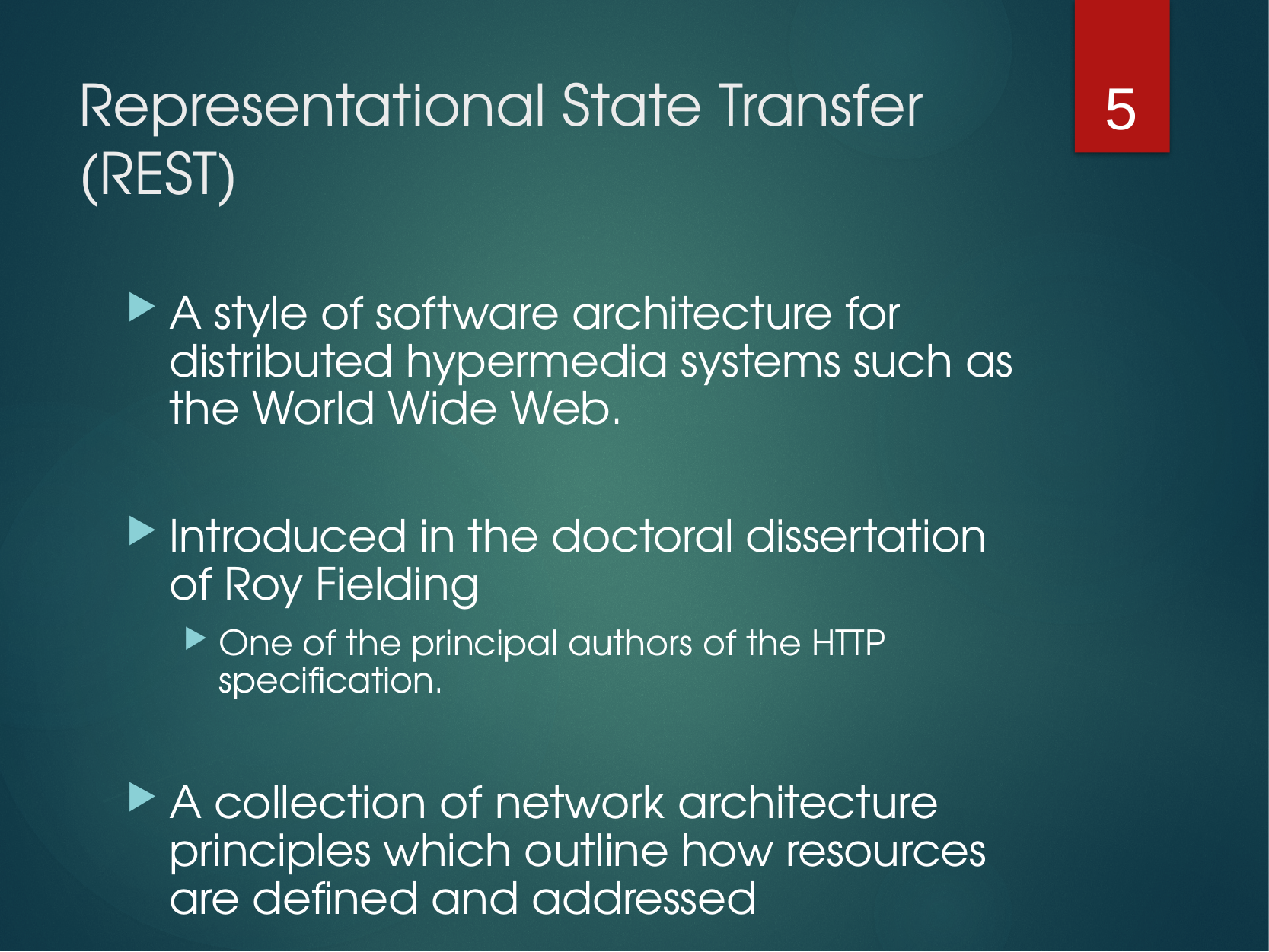

5
# Representational State Transfer (REST)
A style of software architecture for distributed hypermedia systems such as the World Wide Web.

Introduced in the doctoral dissertation of Roy Fielding
One of the principal authors of the HTTP specification.

A collection of network architecture principles which outline how resources are defined and addressed